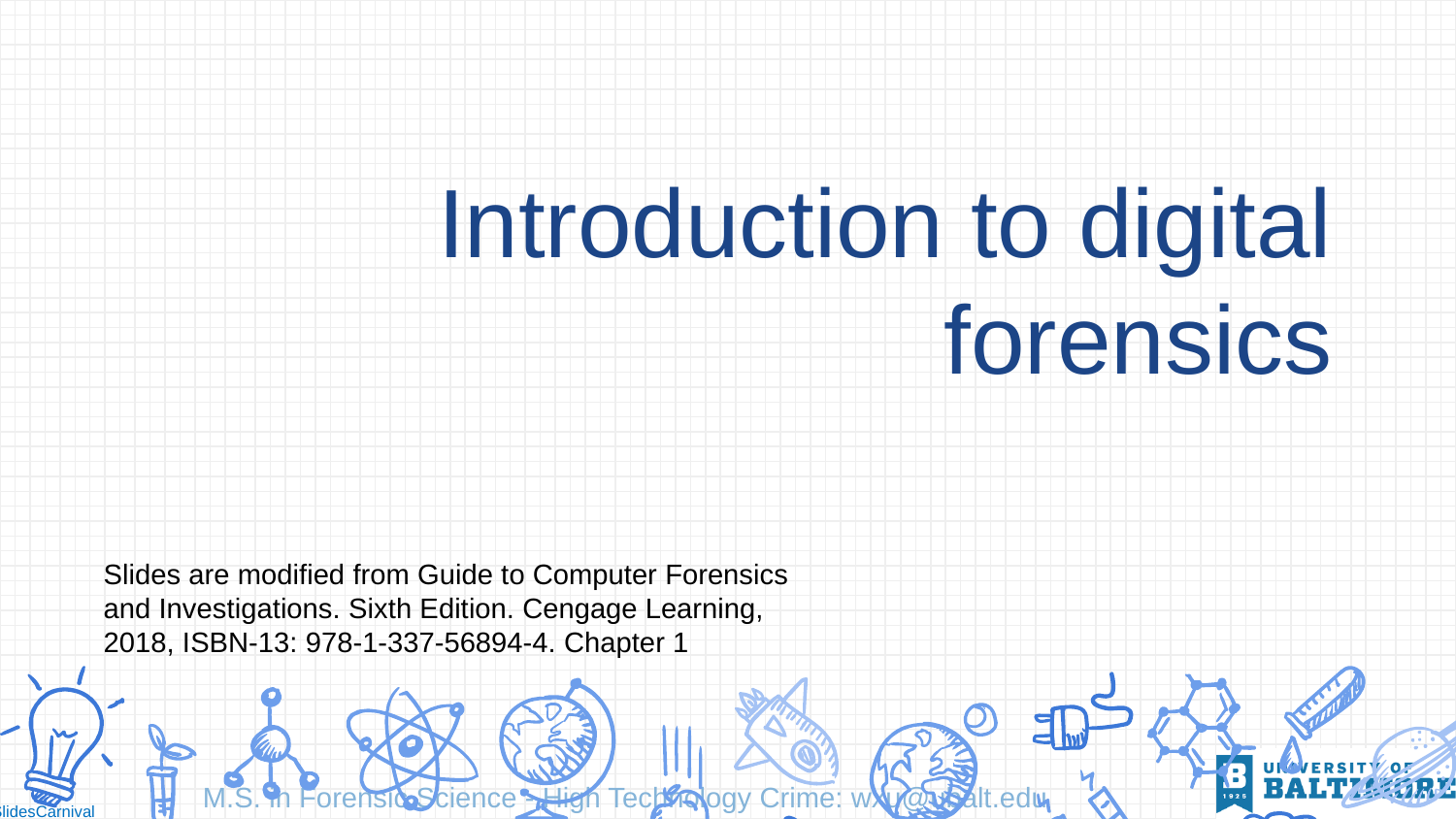

# Introduction to digital forensics
Slides are modified from Guide to Computer Forensics and Investigations. Sixth Edition. Cengage Learning, 2018, ISBN-13: 978-1-337-56894-4. Chapter 1